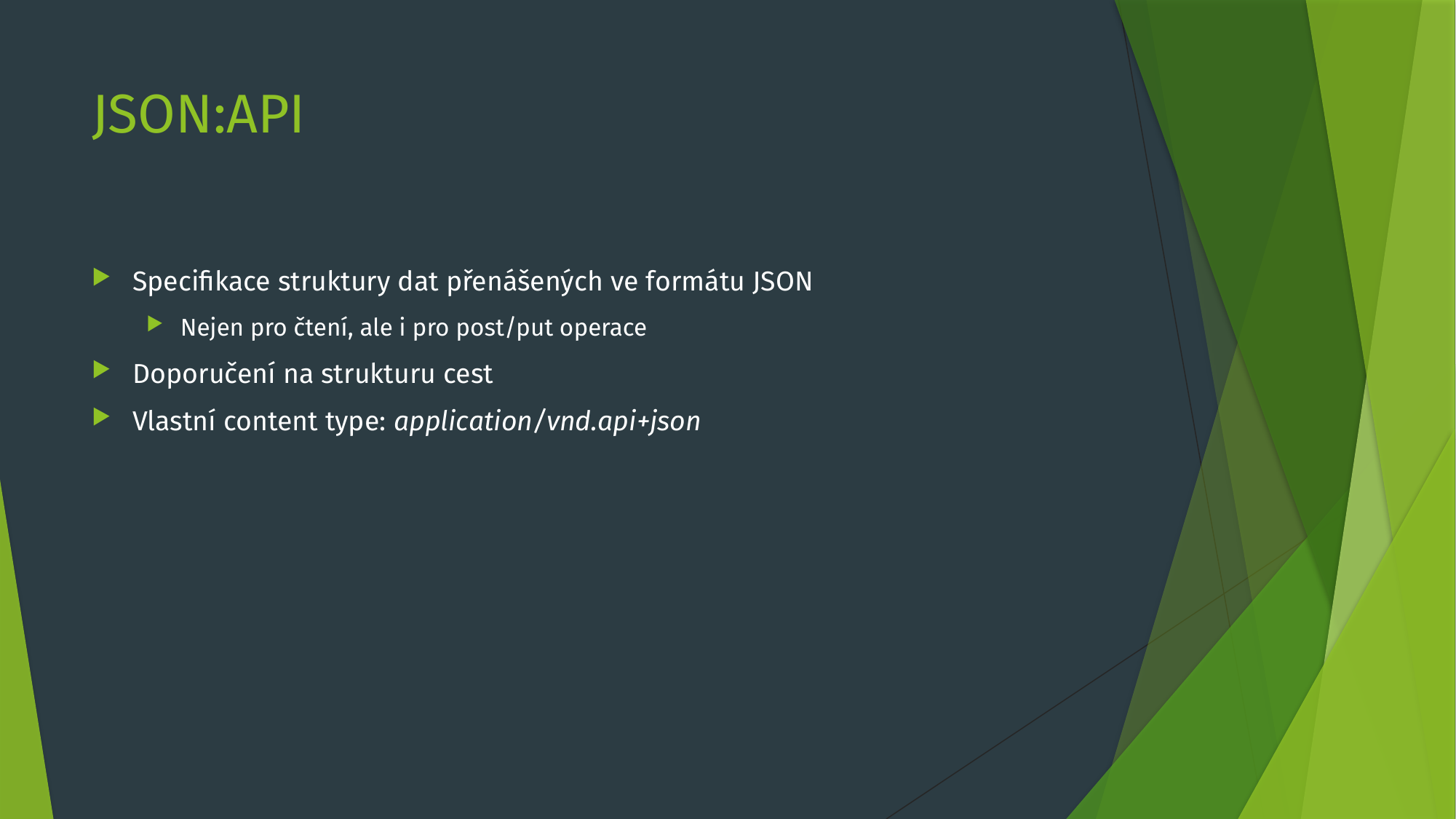

# JSON:API
Specifikace struktury dat přenášených ve formátu JSON
Nejen pro čtení, ale i pro post/put operace
Doporučení na strukturu cest
Vlastní content type: application/vnd.api+json